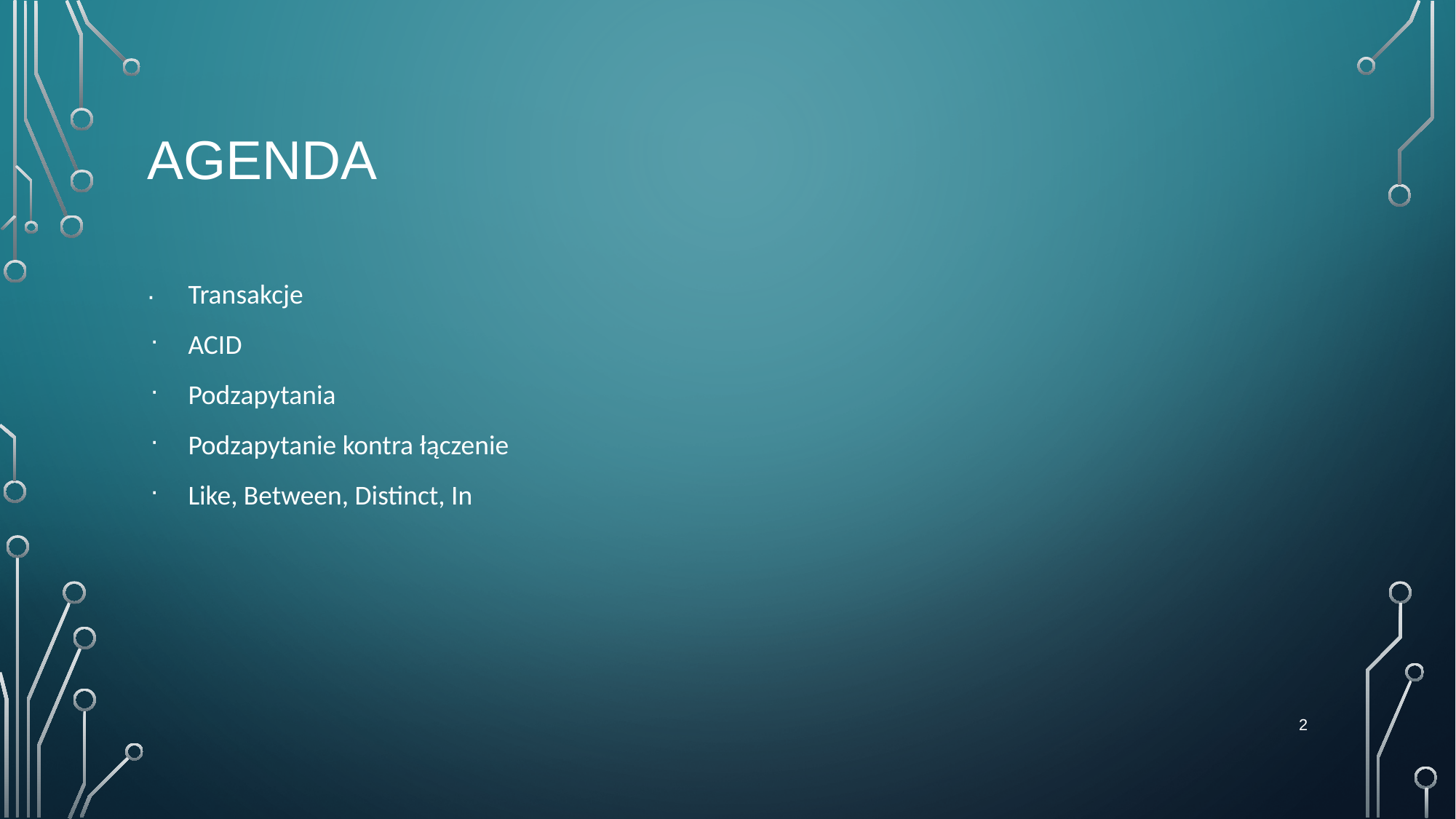

# AGENDA
Transakcje
ACID
Podzapytania
Podzapytanie kontra łączenie
Like, Between, Distinct, In
2